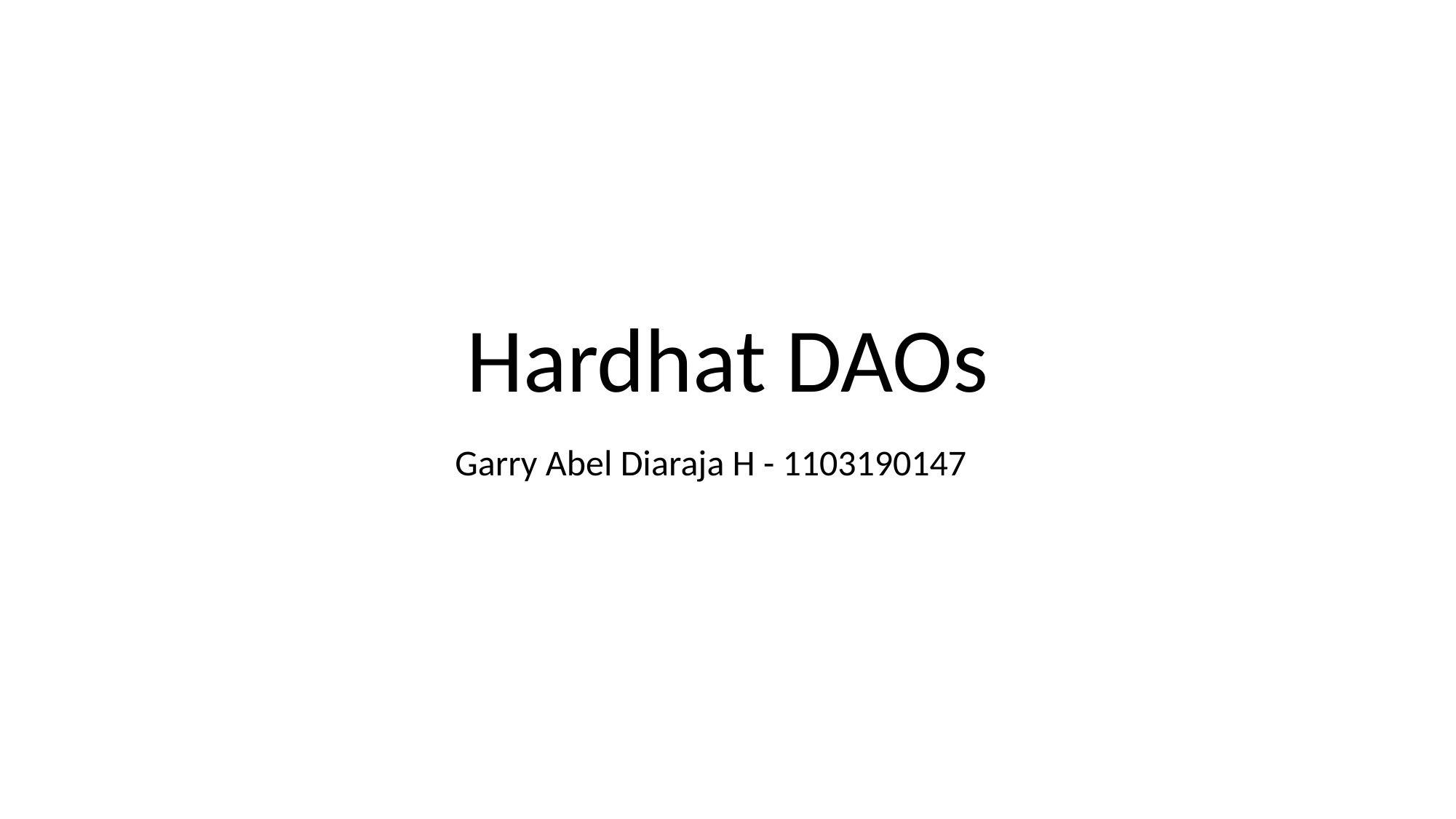

# Hardhat DAOs
Garry Abel Diaraja H - 1103190147